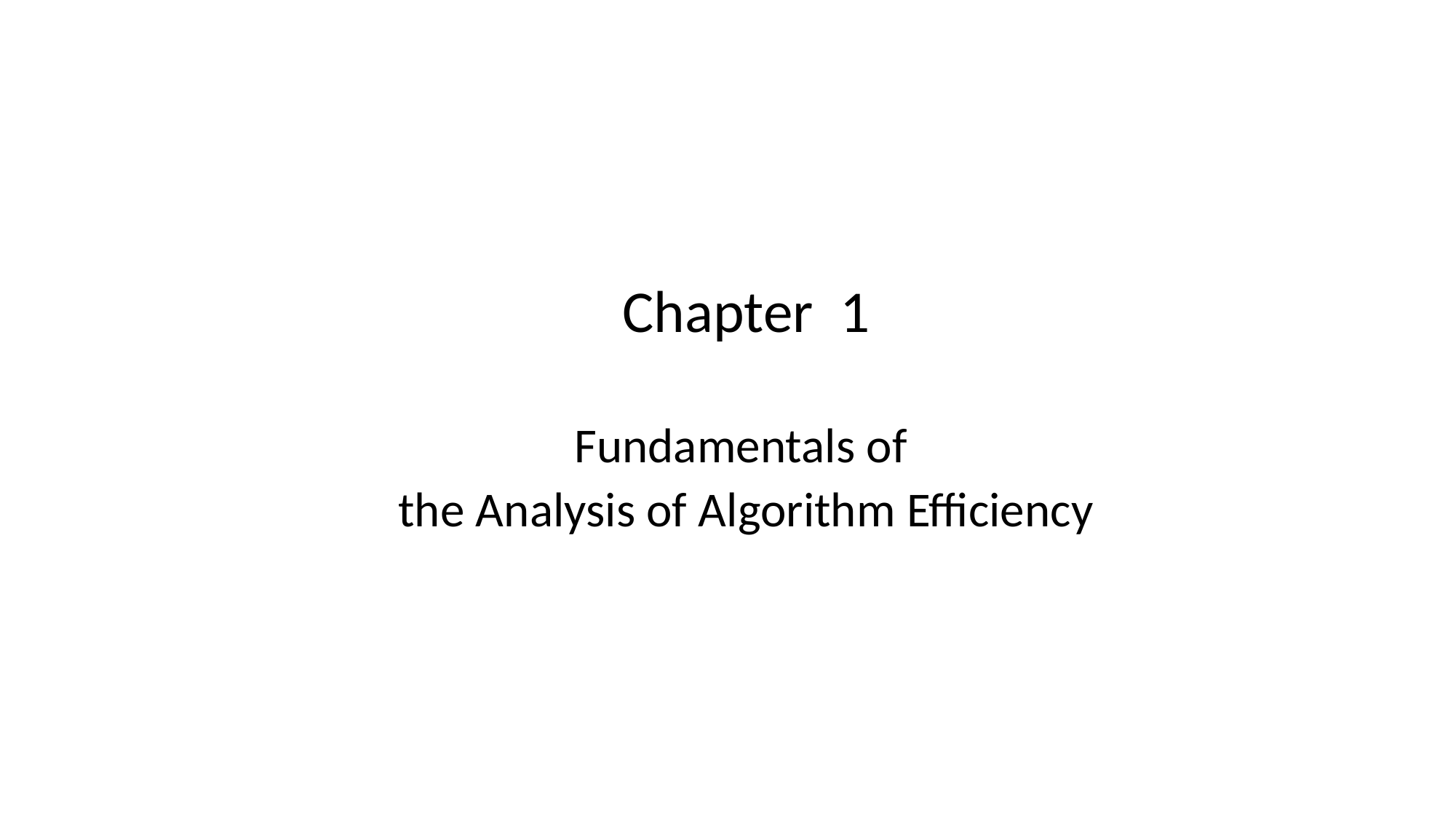

Chapter  1

Fundamentals of
the Analysis of Algorithm Efficiency